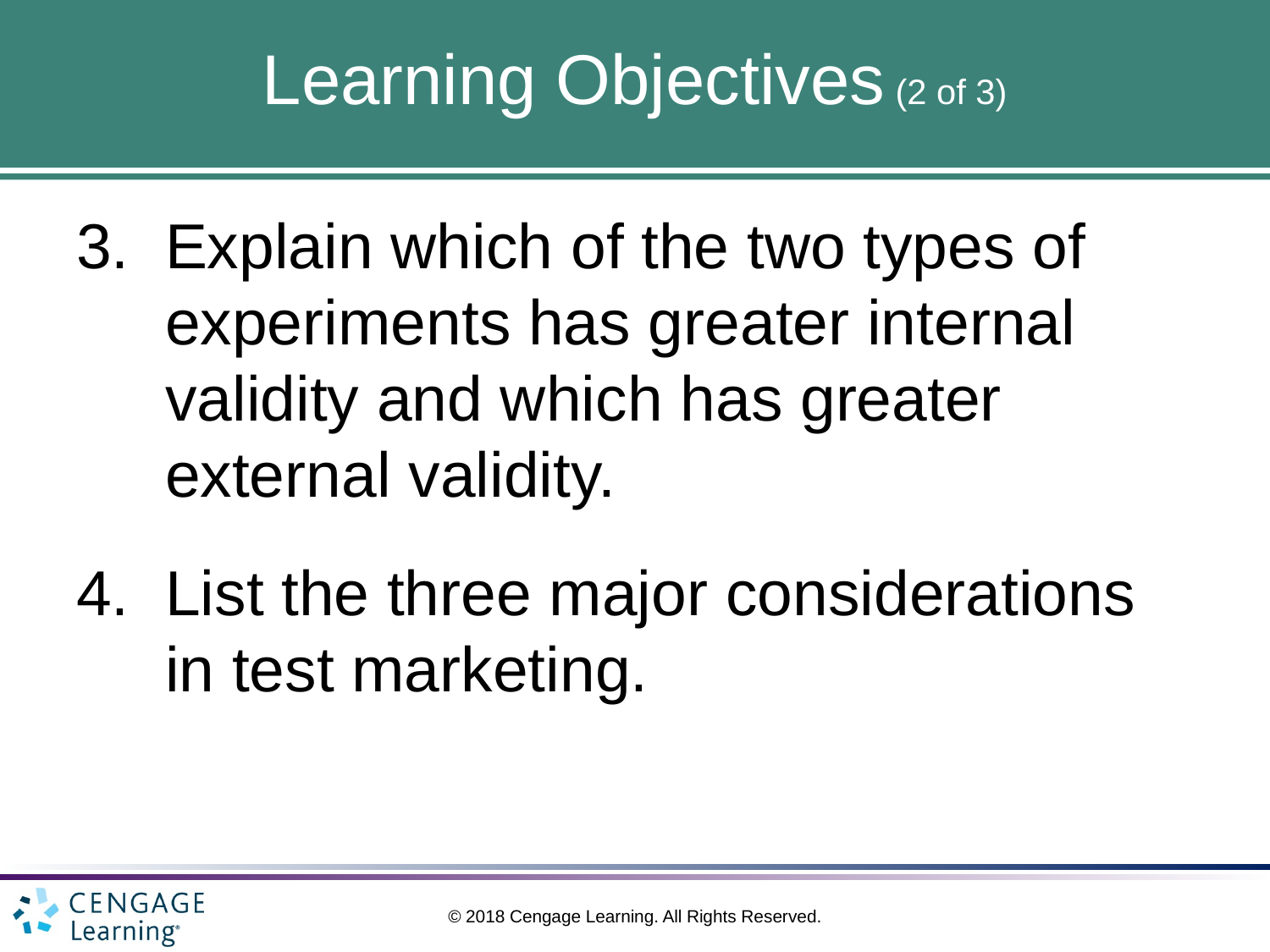

# Learning Objectives (2 of 3)
Explain which of the two types of experiments has greater internal validity and which has greater external validity.
List the three major considerations in test marketing.